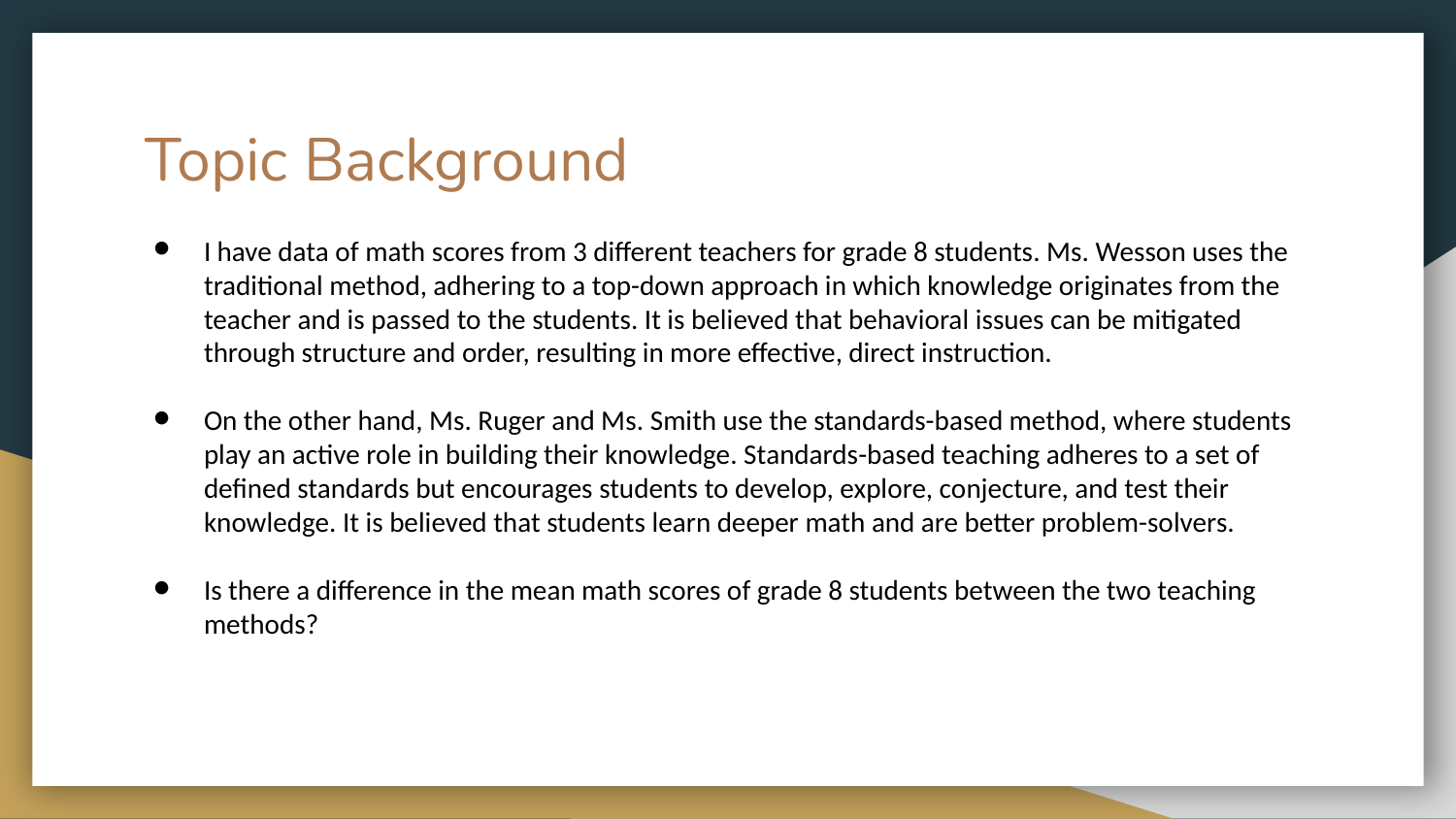

# Topic Background
I have data of math scores from 3 different teachers for grade 8 students. Ms. Wesson uses the traditional method, adhering to a top-down approach in which knowledge originates from the teacher and is passed to the students. It is believed that behavioral issues can be mitigated through structure and order, resulting in more effective, direct instruction.

On the other hand, Ms. Ruger and Ms. Smith use the standards-based method, where students play an active role in building their knowledge. Standards-based teaching adheres to a set of defined standards but encourages students to develop, explore, conjecture, and test their knowledge. It is believed that students learn deeper math and are better problem-solvers.

Is there a difference in the mean math scores of grade 8 students between the two teaching methods?